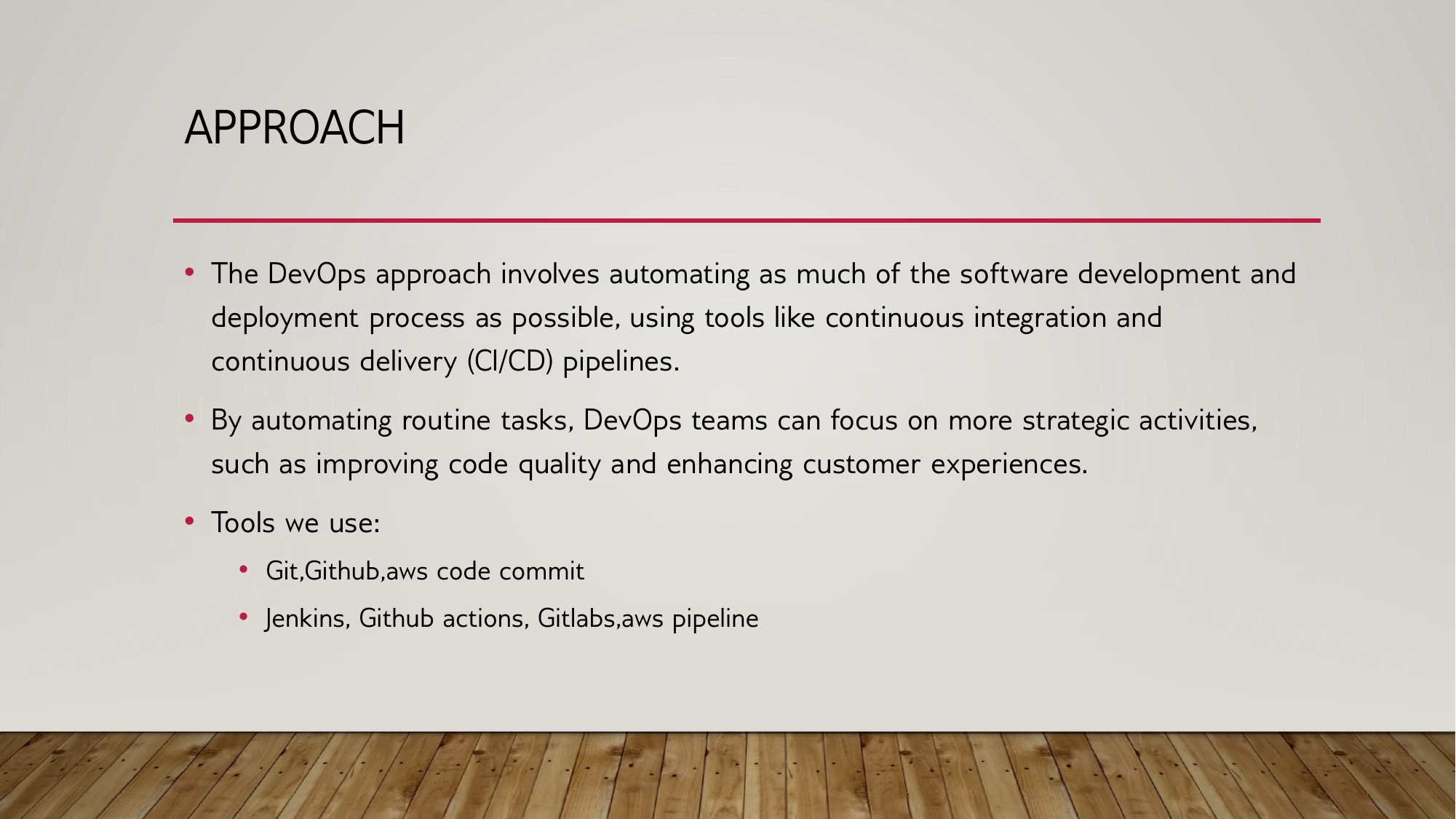

# Approach
The DevOps approach involves automating as much of the software development and deployment process as possible, using tools like continuous integration and continuous delivery (CI/CD) pipelines.
By automating routine tasks, DevOps teams can focus on more strategic activities, such as improving code quality and enhancing customer experiences.
Tools we use:
Git,Github,aws code commit
Jenkins, Github actions, Gitlabs,aws pipeline